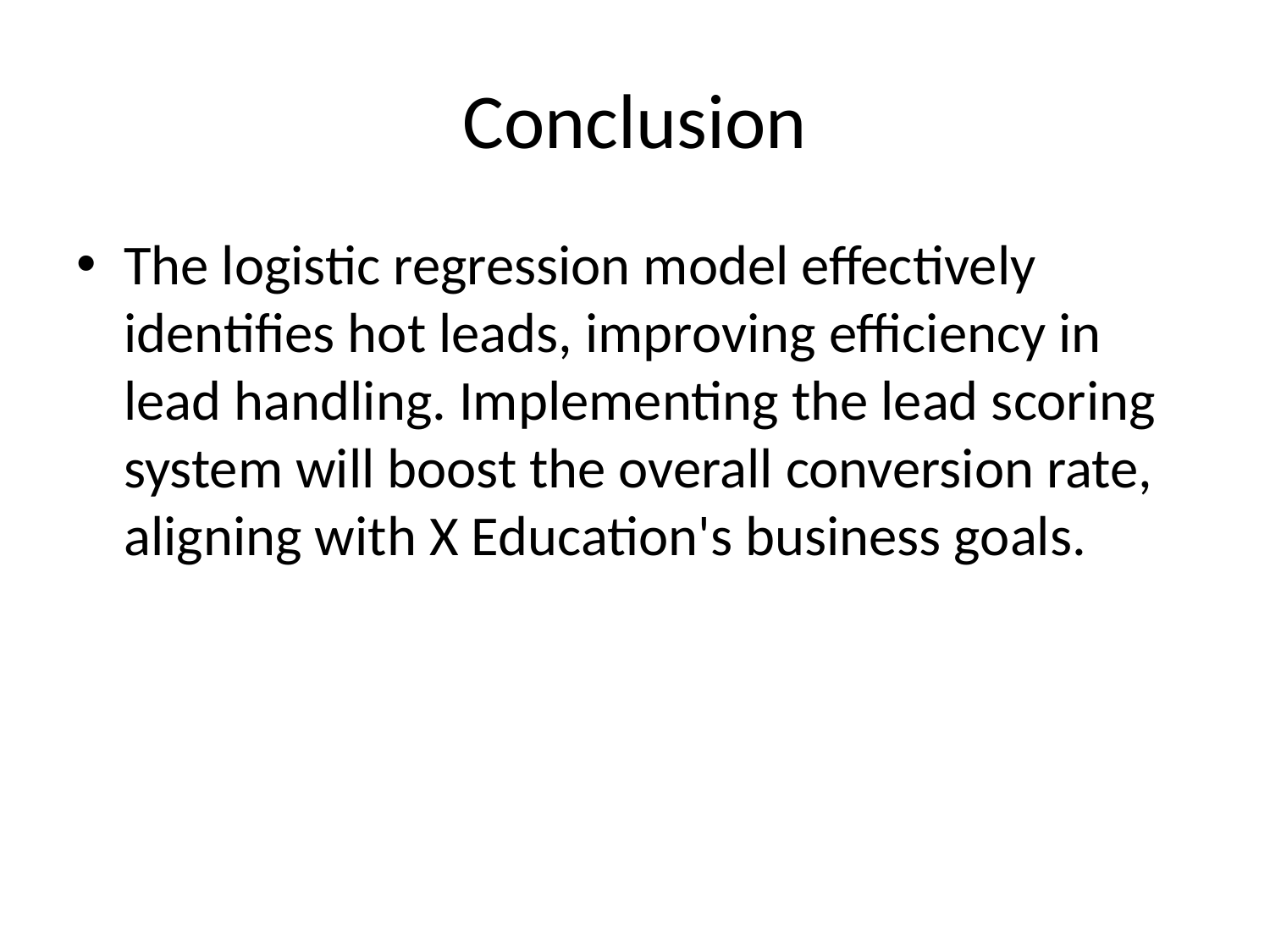

# Conclusion
The logistic regression model effectively identifies hot leads, improving efficiency in lead handling. Implementing the lead scoring system will boost the overall conversion rate, aligning with X Education's business goals.